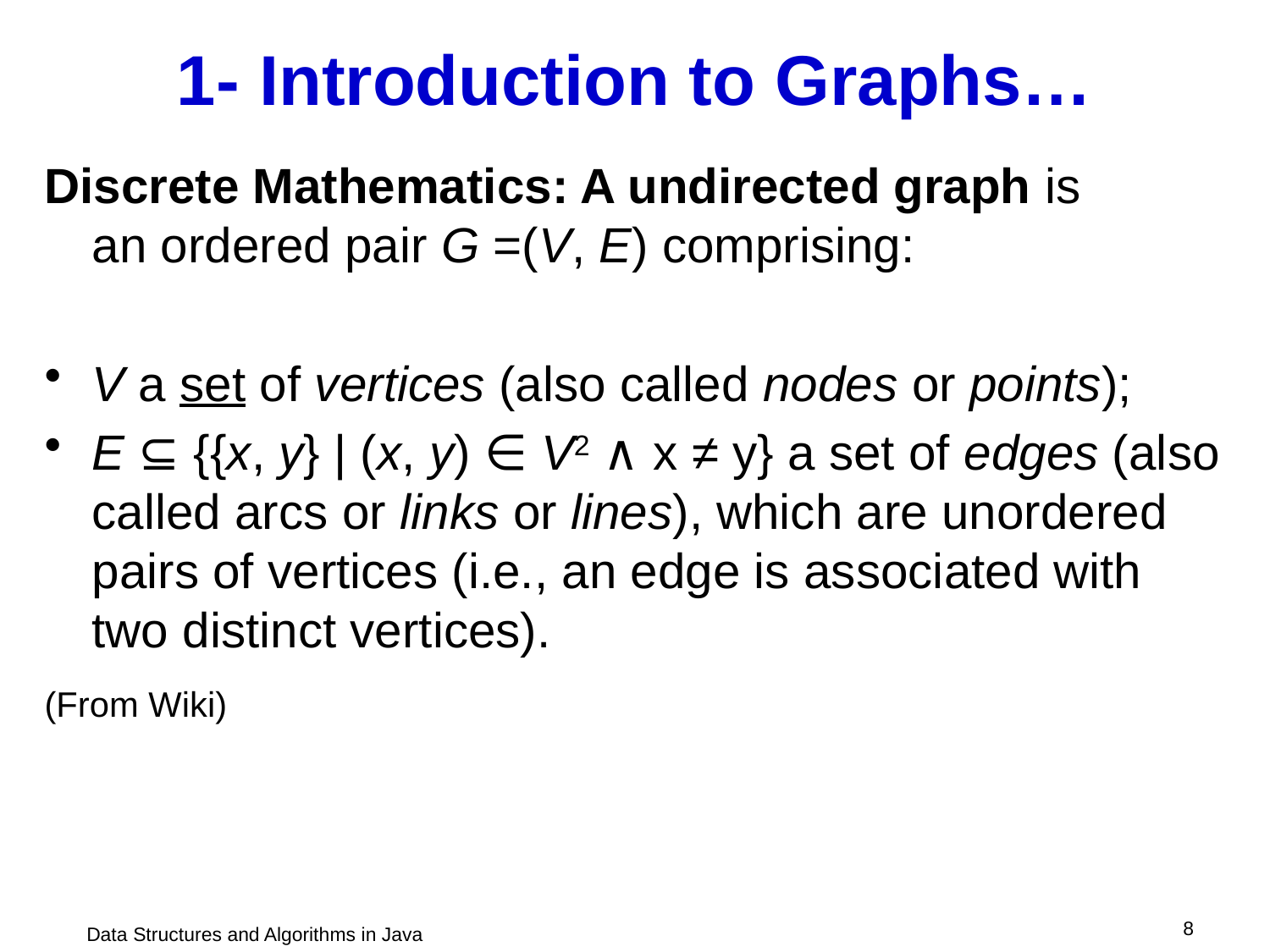

# 1- Introduction to Graphs…
Discrete Mathematics: A undirected graph is an ordered pair G =(V, E) comprising:

V a set of vertices (also called nodes or points);
E ⊆ {{x, y} | (x, y) ∈ V2 ∧ x ≠ y} a set of edges (also called arcs or links or lines), which are unordered pairs of vertices (i.e., an edge is associated with two distinct vertices).
(From Wiki)
 8